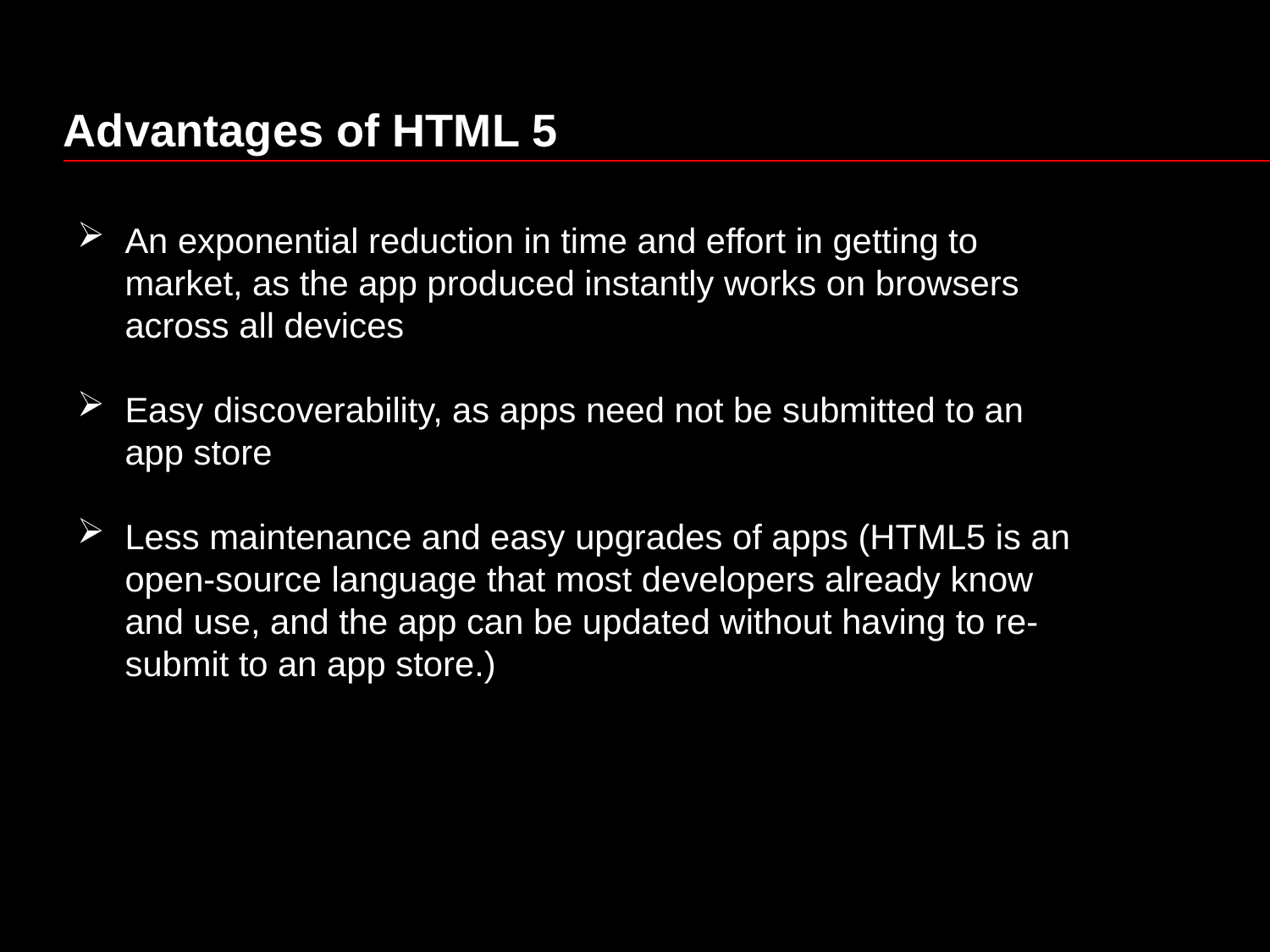

# Advantages of HTML 5
An exponential reduction in time and effort in getting to market, as the app produced instantly works on browsers across all devices

Easy discoverability, as apps need not be submitted to an app store

Less maintenance and easy upgrades of apps (HTML5 is an open-source language that most developers already know and use, and the app can be updated without having to re-submit to an app store.)